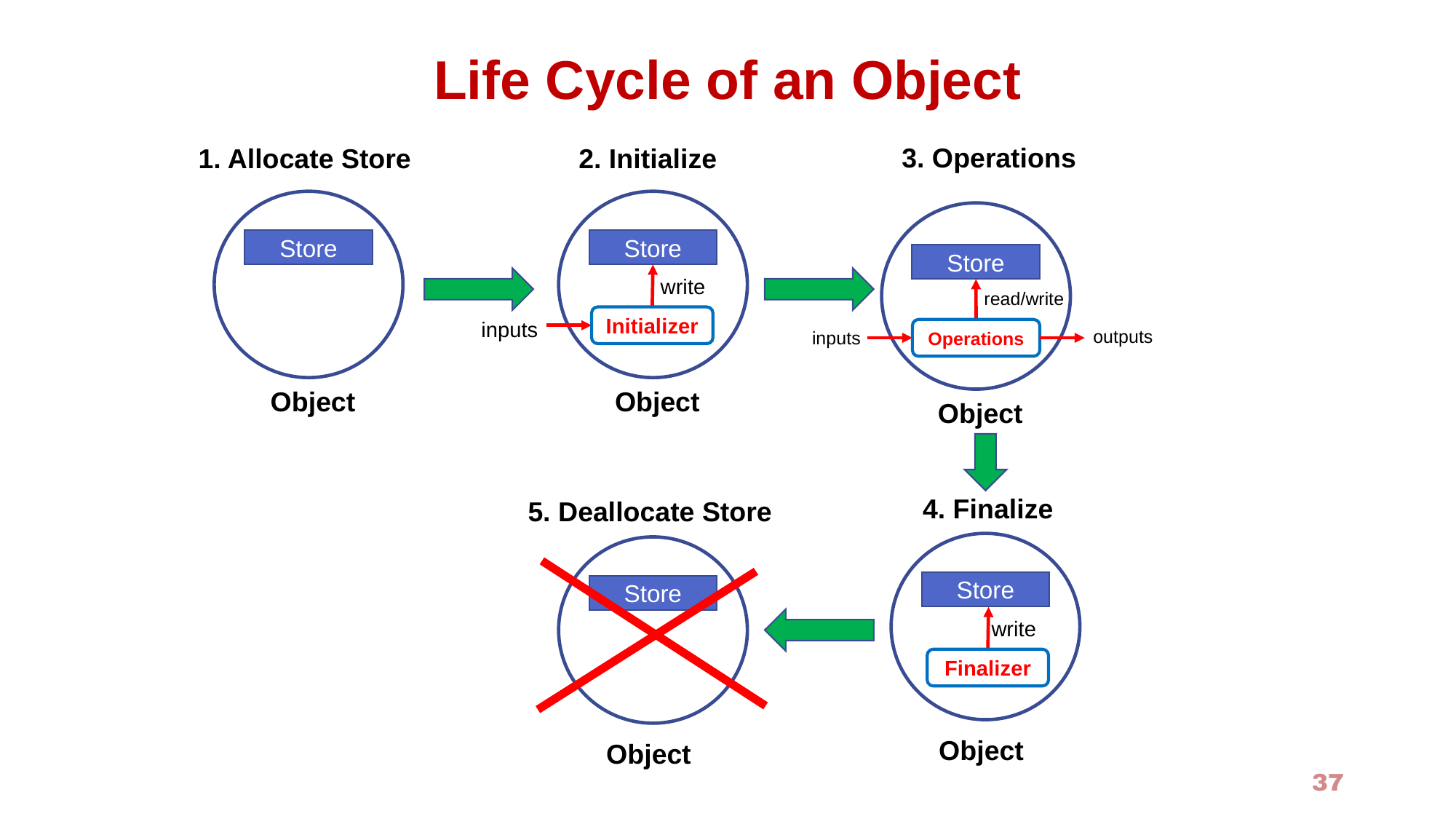

# Life Cycle of an Object
3. Operations
1. Allocate Store
2. Initialize

Store
write
Initializer
inputs

Store
read/write
Operations
outputs
inputs
Store

Object
Object
Object

4. Finalize
5. Deallocate Store

Store
write
Finalizer

Store

Object
Object
37